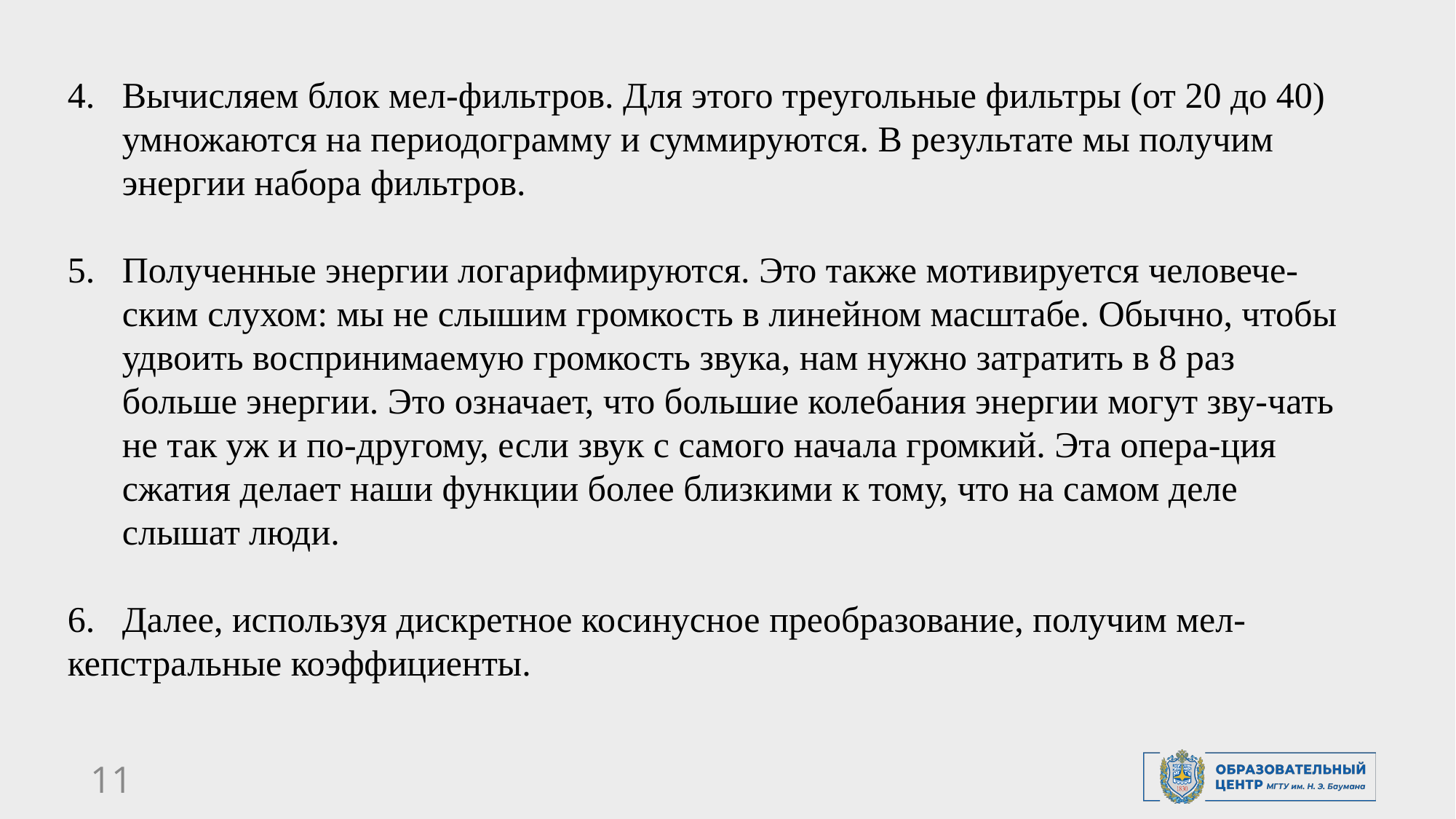

Вычисляем блок мел-фильтров. Для этого треугольные фильтры (от 20 до 40) умножаются на периодограмму и суммируются. В результате мы получим энергии набора фильтров.

Полученные энергии логарифмируются. Это также мотивируется человече-ским слухом: мы не слышим громкость в линейном масштабе. Обычно, чтобы удвоить воспринимаемую громкость звука, нам нужно затратить в 8 раз больше энергии. Это означает, что большие колебания энергии могут зву-чать не так уж и по-другому, если звук с самого начала громкий. Эта опера-ция сжатия делает наши функции более близкими к тому, что на самом деле слышат люди.

6.   Далее, используя дискретное косинусное преобразование, получим мел-кепстральные коэффициенты.
11